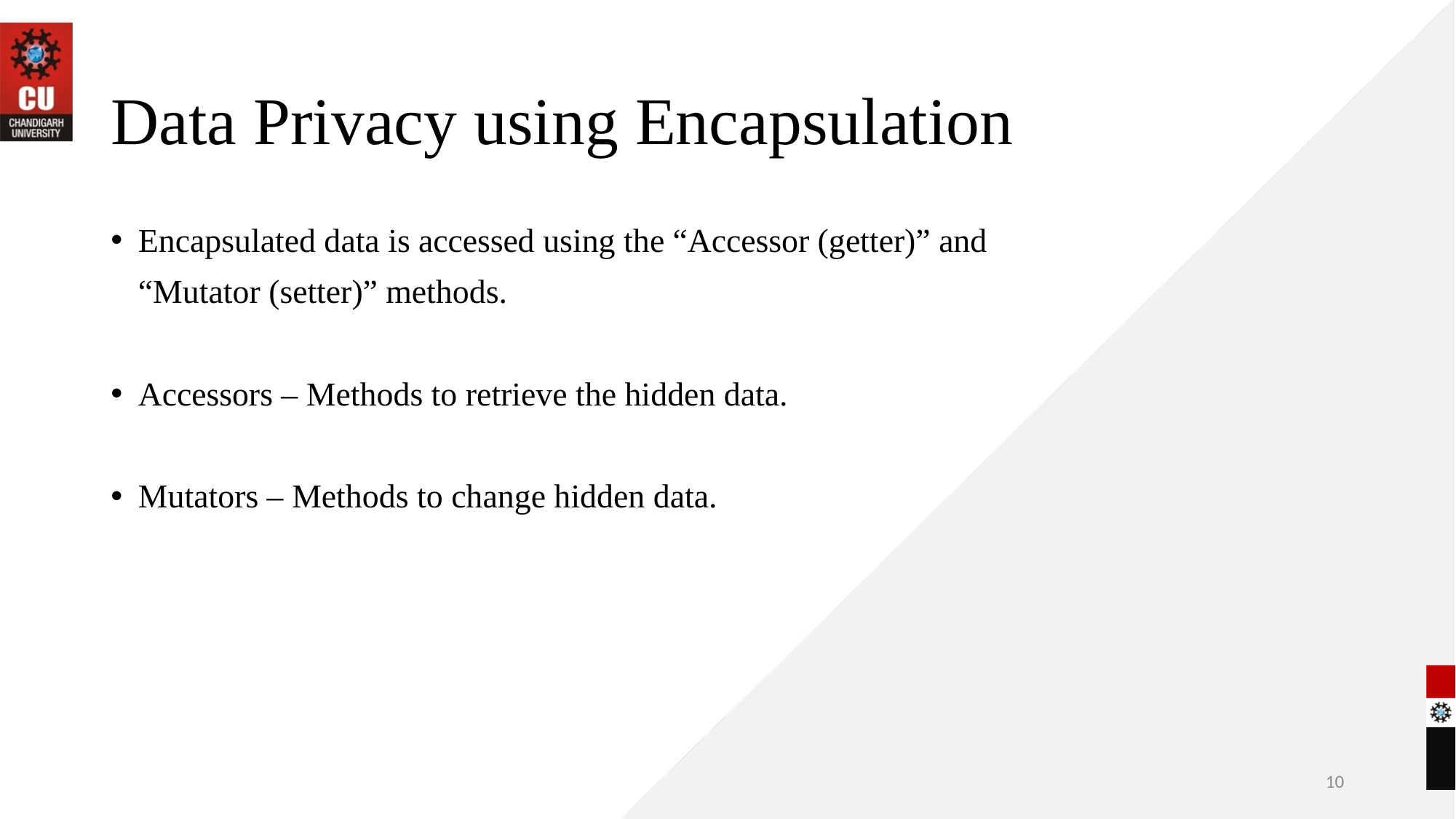

# Data Privacy using Encapsulation
Encapsulated data is accessed using the “Accessor (getter)” and
	“Mutator (setter)” methods.

Accessors – Methods to retrieve the hidden data.

Mutators – Methods to change hidden data.

10